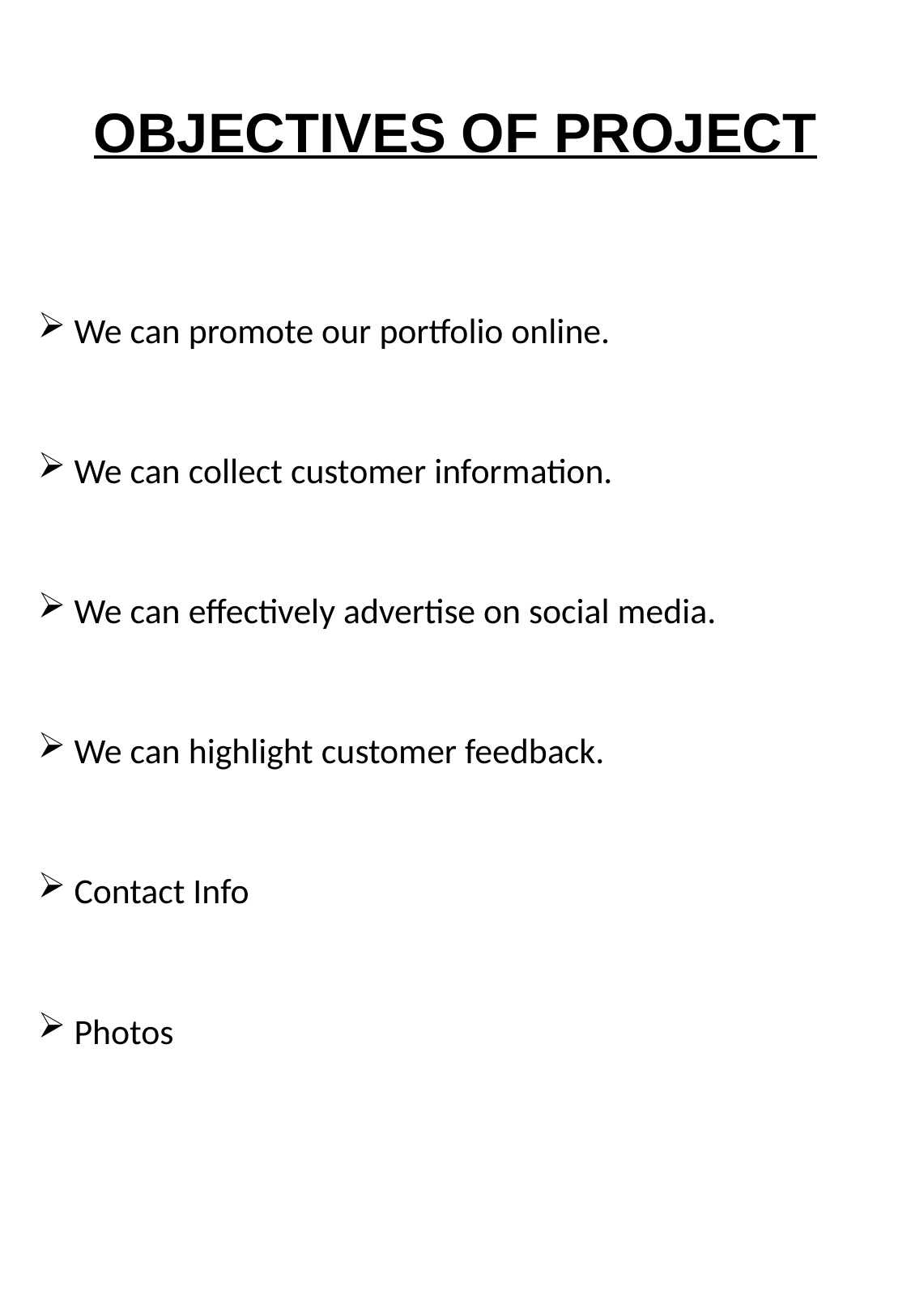

# OBJECTIVES OF PROJECT
 We can promote our portfolio online.
 We can collect customer information.
 We can effectively advertise on social media.
 We can highlight customer feedback.
 Contact Info
 Photos